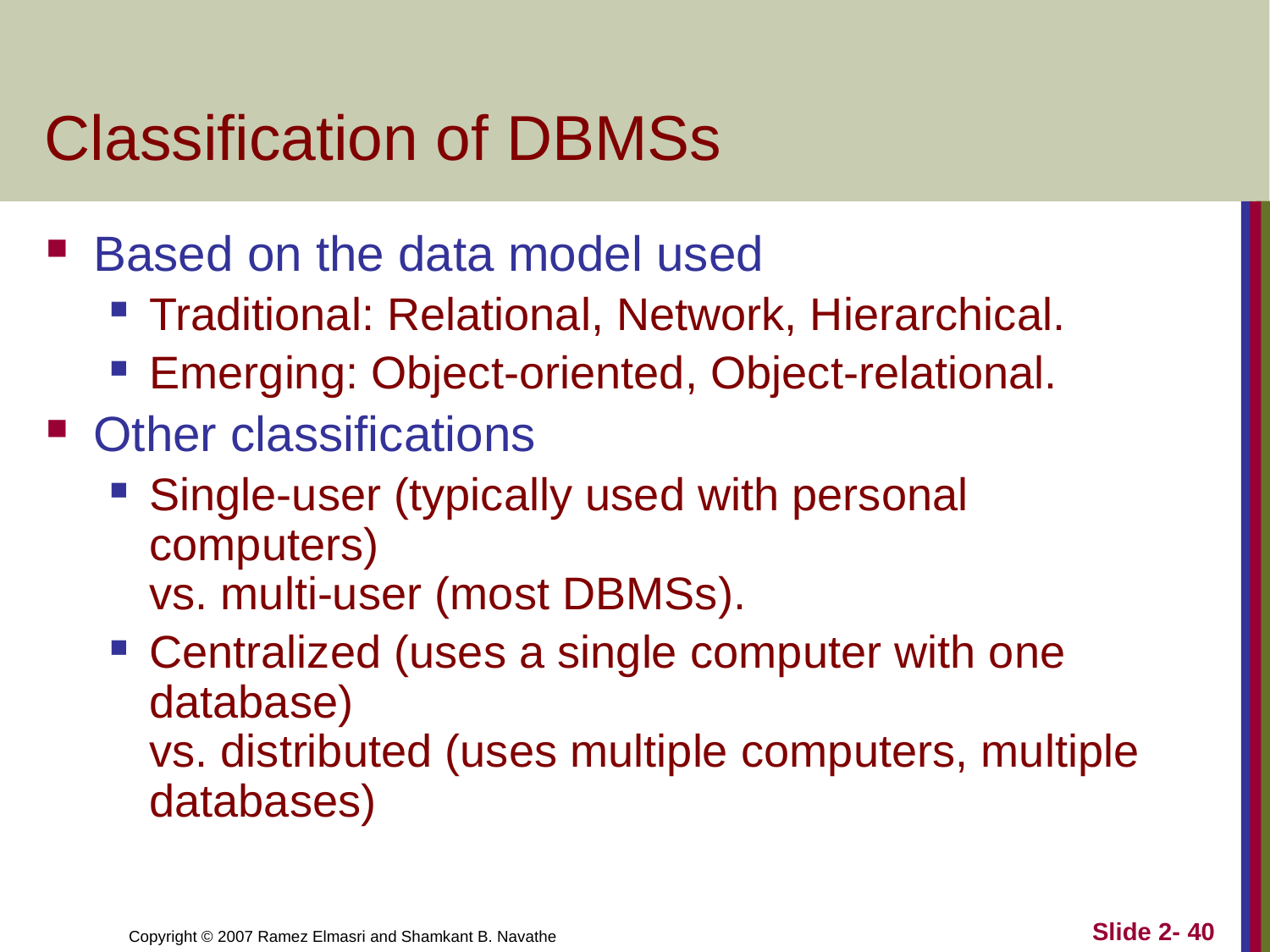

# Classification of DBMSs
Based on the data model used
Traditional: Relational, Network, Hierarchical.
Emerging: Object-oriented, Object-relational.
Other classifications
Single-user (typically used with personal computers)
vs. multi-user (most DBMSs).
Centralized (uses a single computer with one database)
vs. distributed (uses multiple computers, multiple databases)
Slide 2- 40